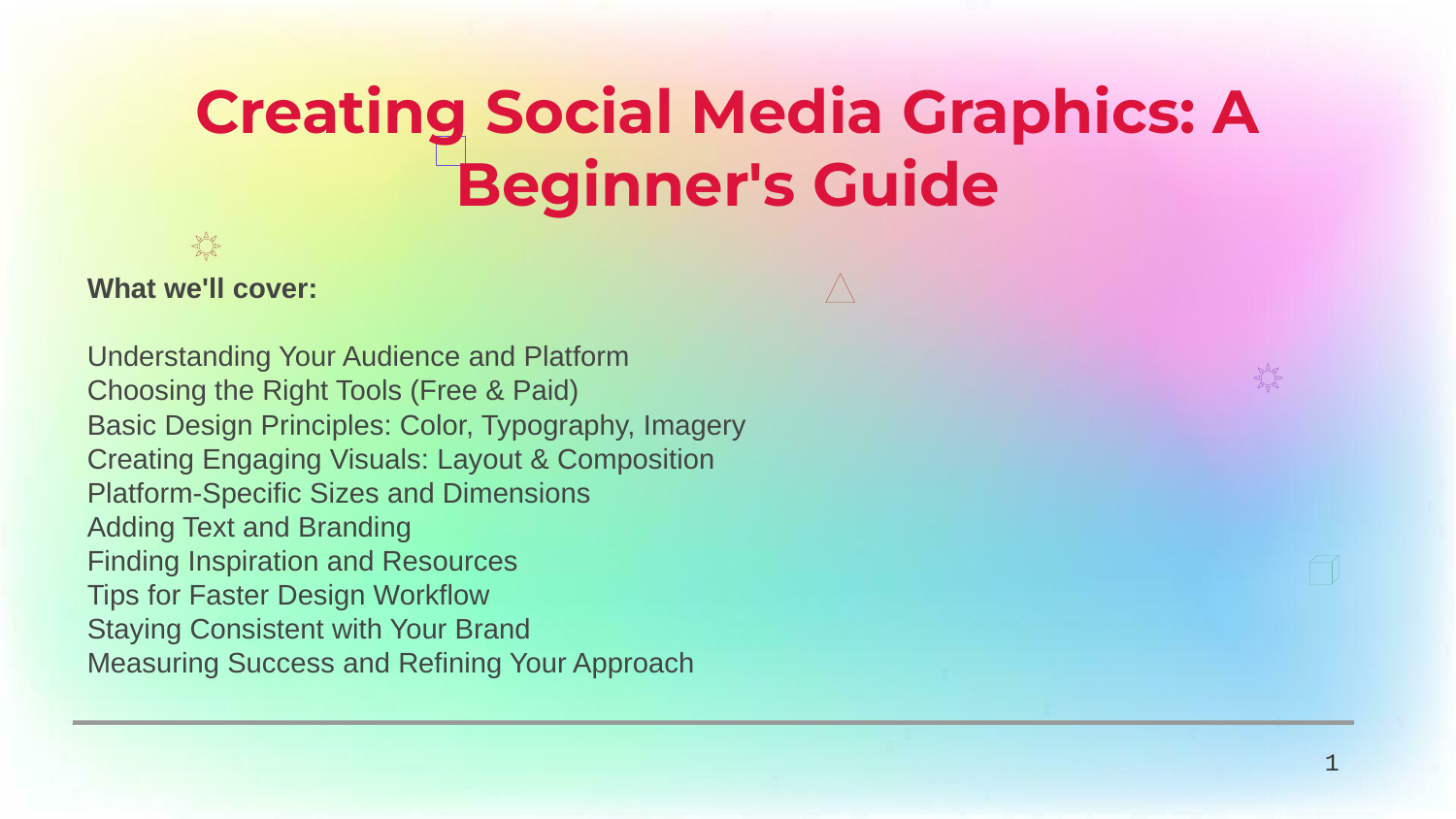

Creating Social Media Graphics: A Beginner's Guide

What we'll cover:

Understanding Your Audience and Platform
Choosing the Right Tools (Free & Paid)
Basic Design Principles: Color, Typography, Imagery
Creating Engaging Visuals: Layout & Composition
Platform-Specific Sizes and Dimensions
Adding Text and Branding
Finding Inspiration and Resources
Tips for Faster Design Workflow
Staying Consistent with Your Brand
Measuring Success and Refining Your Approach

1